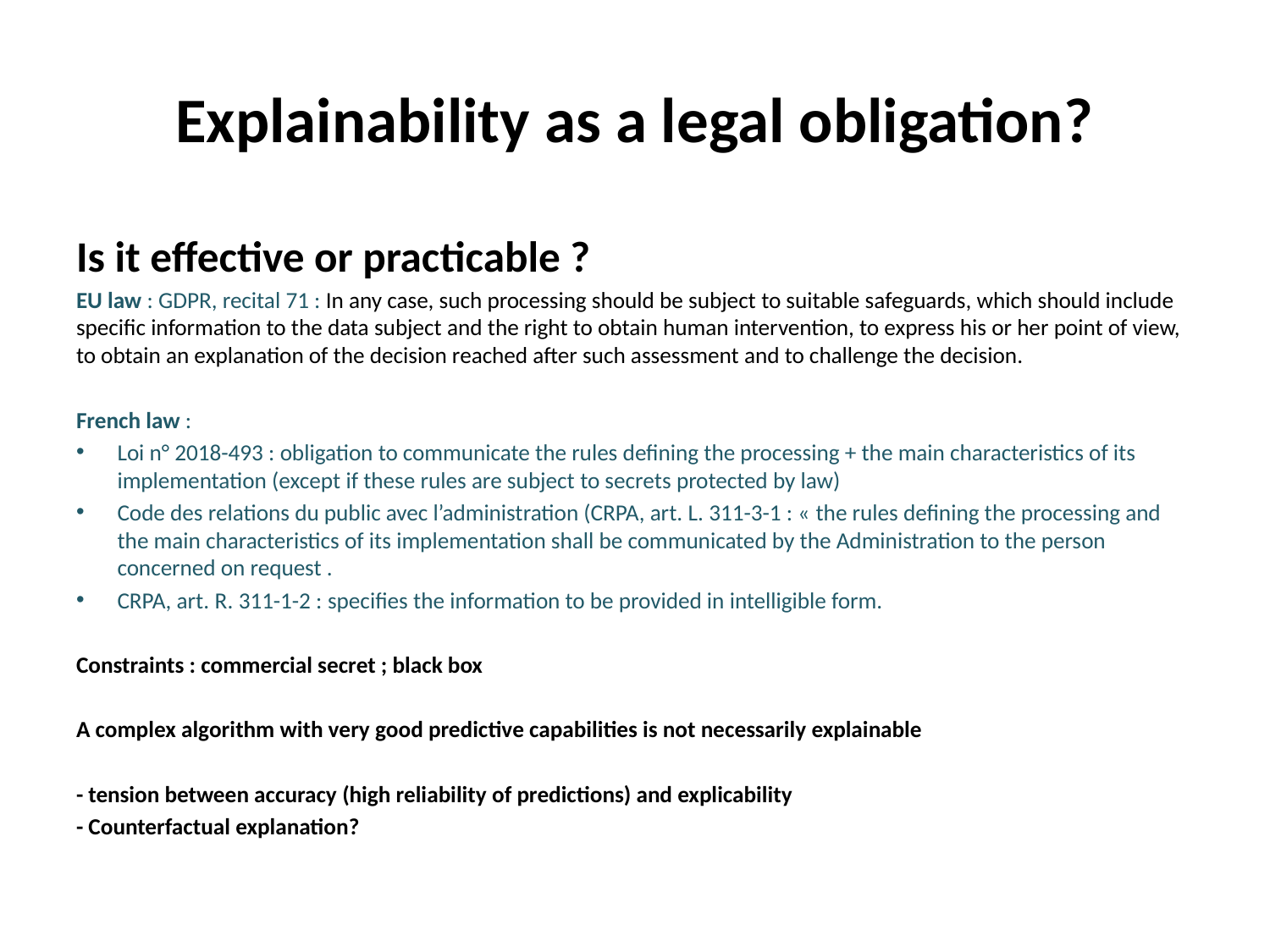

# Explainability as a legal obligation?
Is it effective or practicable ?
EU law : GDPR, recital 71 : In any case, such processing should be subject to suitable safeguards, which should include specific information to the data subject and the right to obtain human intervention, to express his or her point of view, to obtain an explanation of the decision reached after such assessment and to challenge the decision.

French law :
Loi n° 2018-493 : obligation to communicate the rules defining the processing + the main characteristics of its implementation (except if these rules are subject to secrets protected by law)
Code des relations du public avec l’administration (CRPA, art. L. 311-3-1 : « the rules defining the processing and the main characteristics of its implementation shall be communicated by the Administration to the person concerned on request .
CRPA, art. R. 311-1-2 : specifies the information to be provided in intelligible form.

Constraints : commercial secret ; black box

A complex algorithm with very good predictive capabilities is not necessarily explainable

- tension between accuracy (high reliability of predictions) and explicability
- Counterfactual explanation?